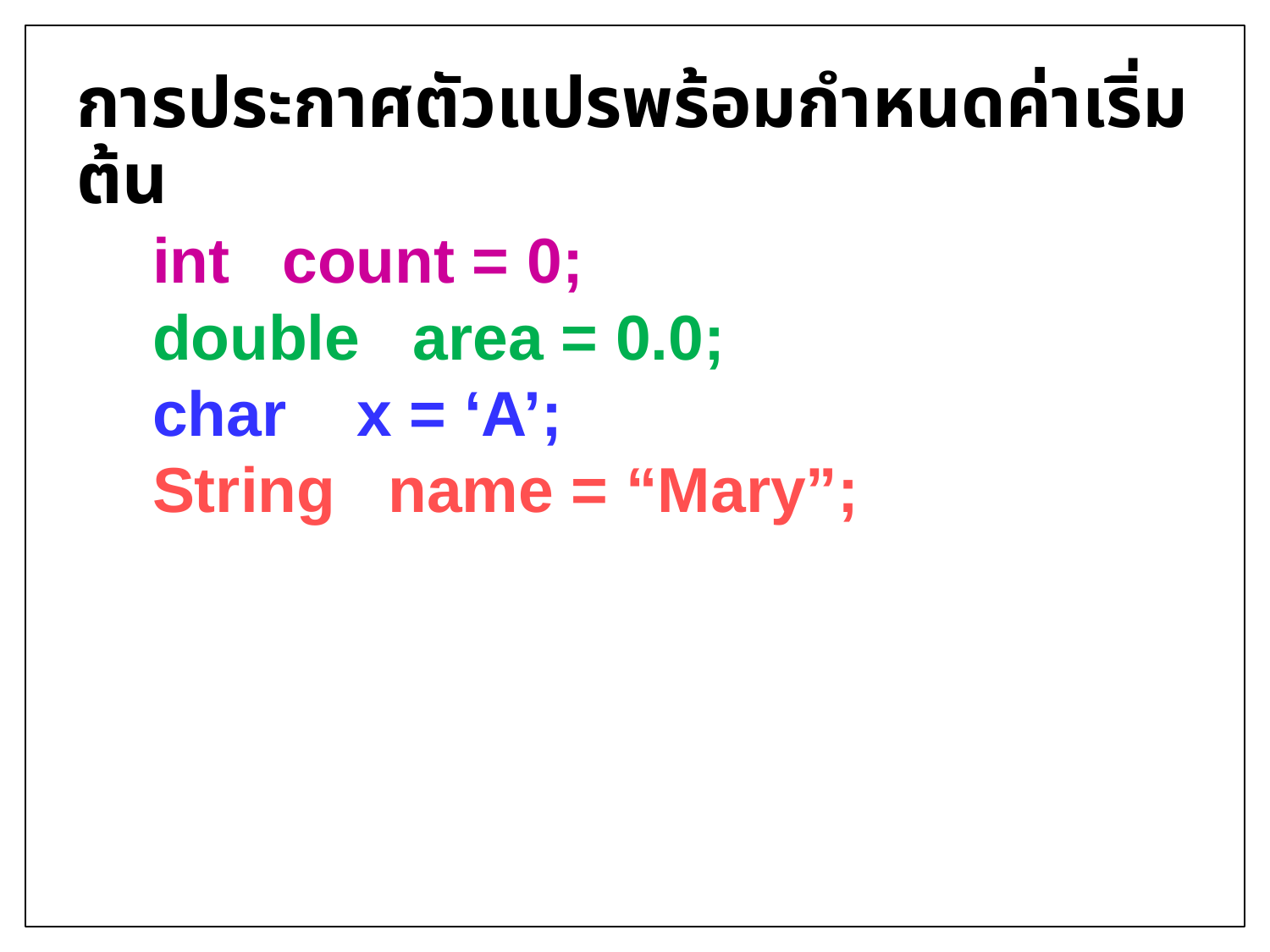

# การประกาศตัวแปรพร้อมกำหนดค่าเริ่มต้น
int   count = 0;
double   area = 0.0;
char    x = ‘A’;
String   name = “Mary”;